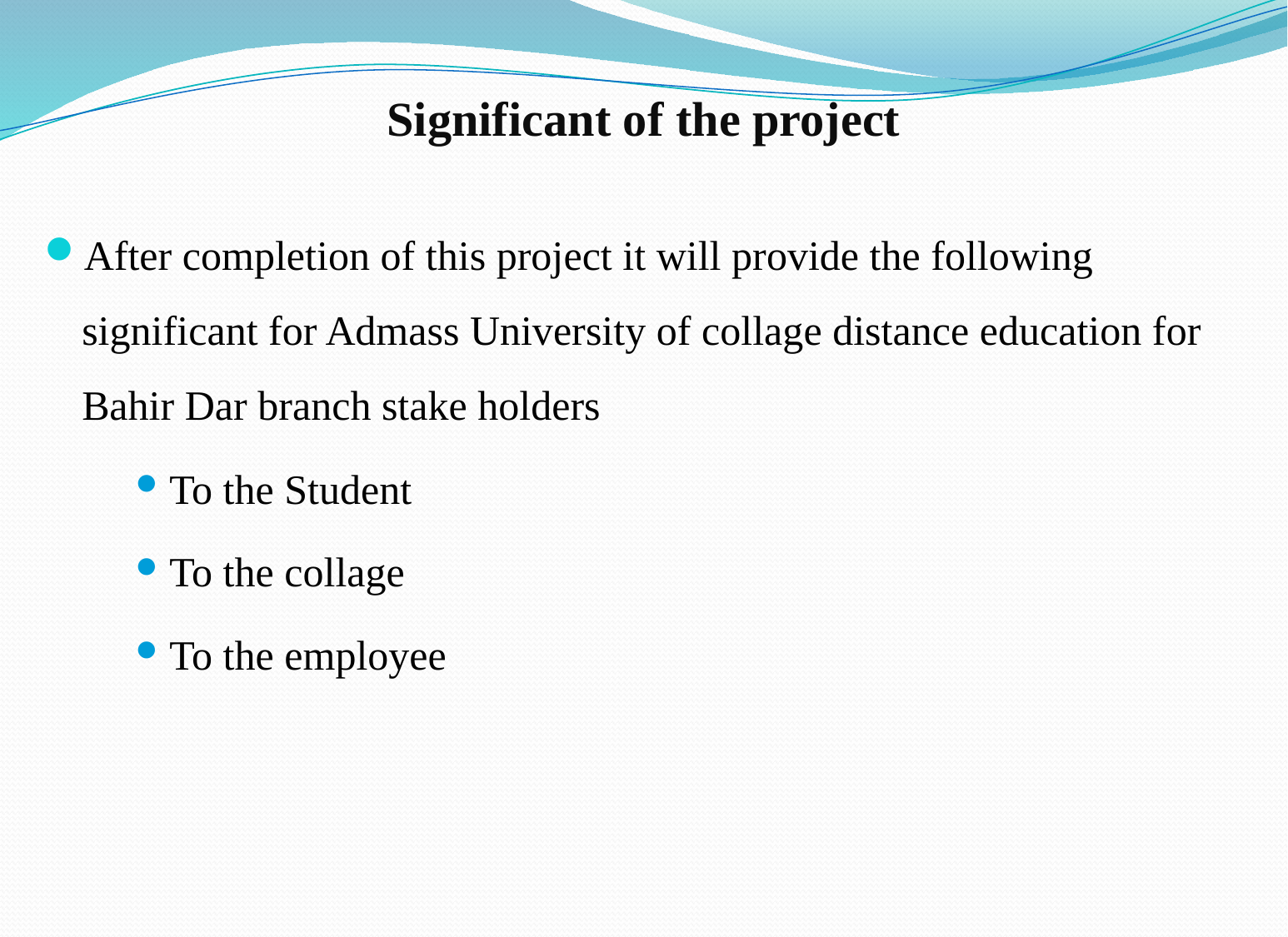

# Significant of the project
After completion of this project it will provide the following significant for Admass University of collage distance education for Bahir Dar branch stake holders
To the Student
To the collage
To the employee